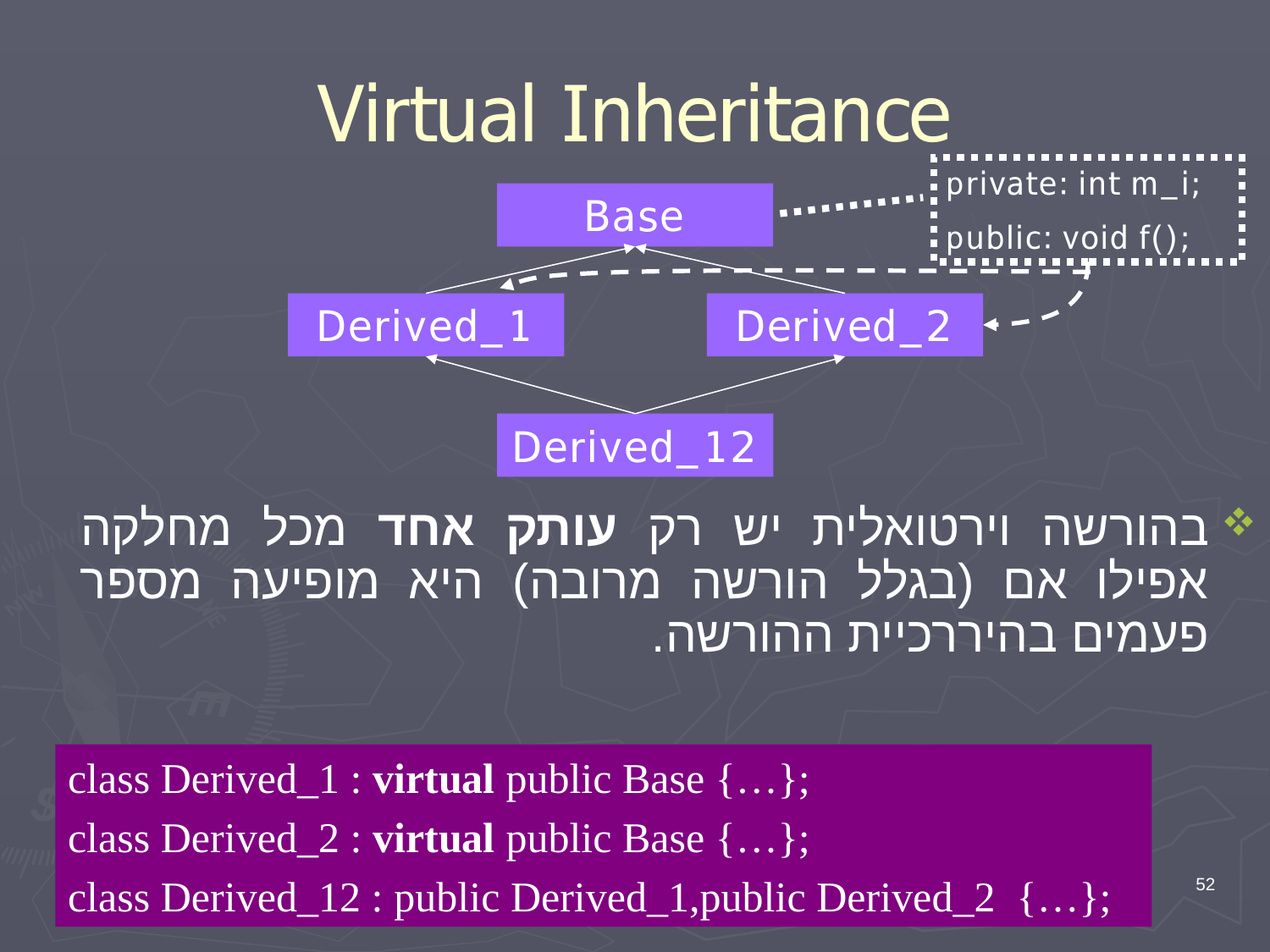

# Virtual Inheritance
private: int m_i;
public: void f();
Base

Derived_1
Derived_2
Derived_12
בהורשה וירטואלית יש רק עותק אחד מכל מחלקה אפילו אם (בגלל הורשה מרובה) היא מופיעה מספר פעמים בהיררכיית ההורשה.
class Derived_1 : virtual public Base {…};
class Derived_2 : virtual public Base {…};
class Derived_12 : public Derived_1,public Derived_2  {…};
52